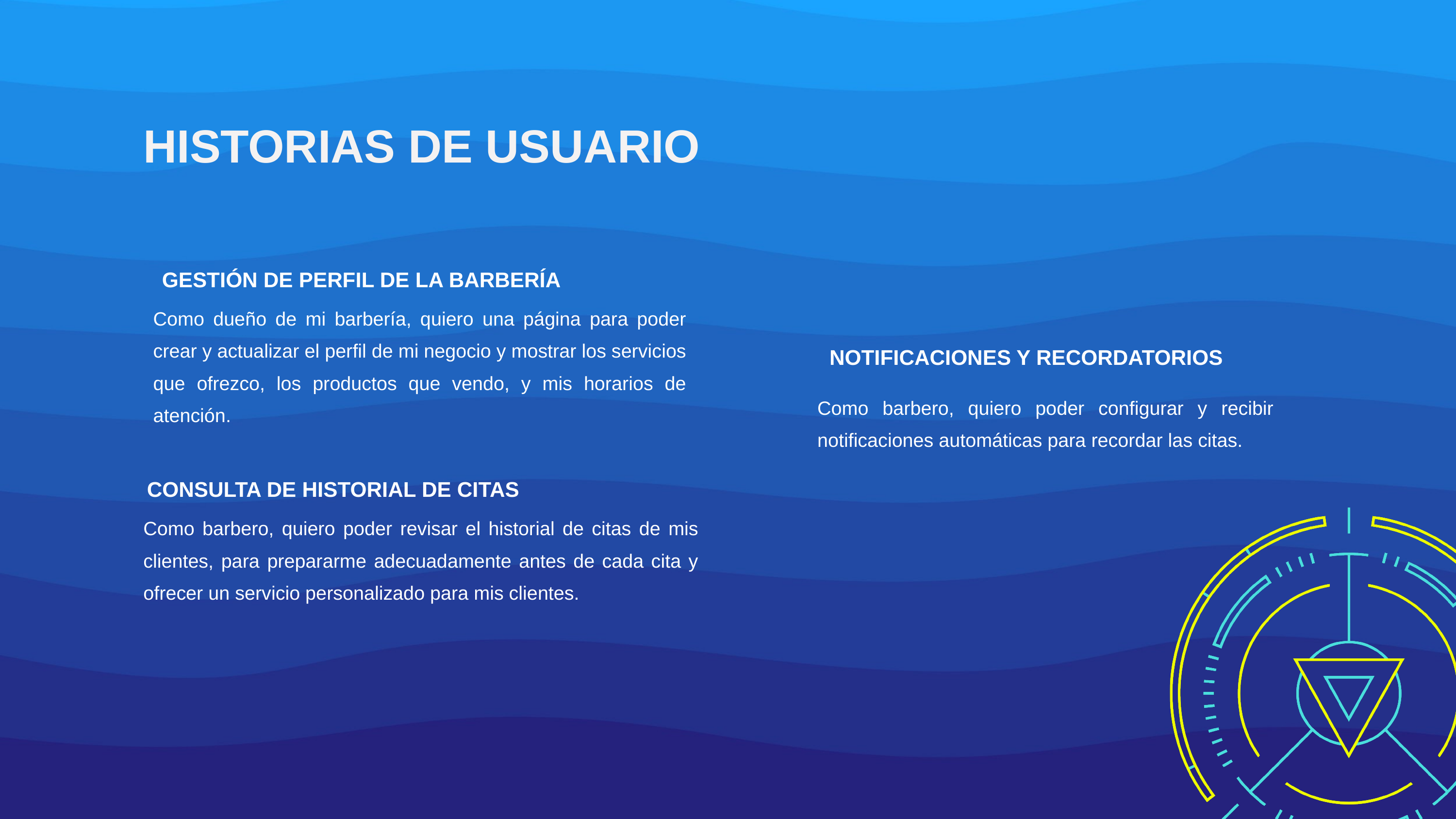

HISTORIAS DE USUARIO
GESTIÓN DE PERFIL DE LA BARBERÍA
Como dueño de mi barbería, quiero una página para poder crear y actualizar el perfil de mi negocio y mostrar los servicios que ofrezco, los productos que vendo, y mis horarios de atención.

NOTIFICACIONES Y RECORDATORIOS

Como barbero, quiero poder configurar y recibir notificaciones automáticas para recordar las citas.

CONSULTA DE HISTORIAL DE CITAS
Como barbero, quiero poder revisar el historial de citas de mis clientes, para prepararme adecuadamente antes de cada cita y ofrecer un servicio personalizado para mis clientes.